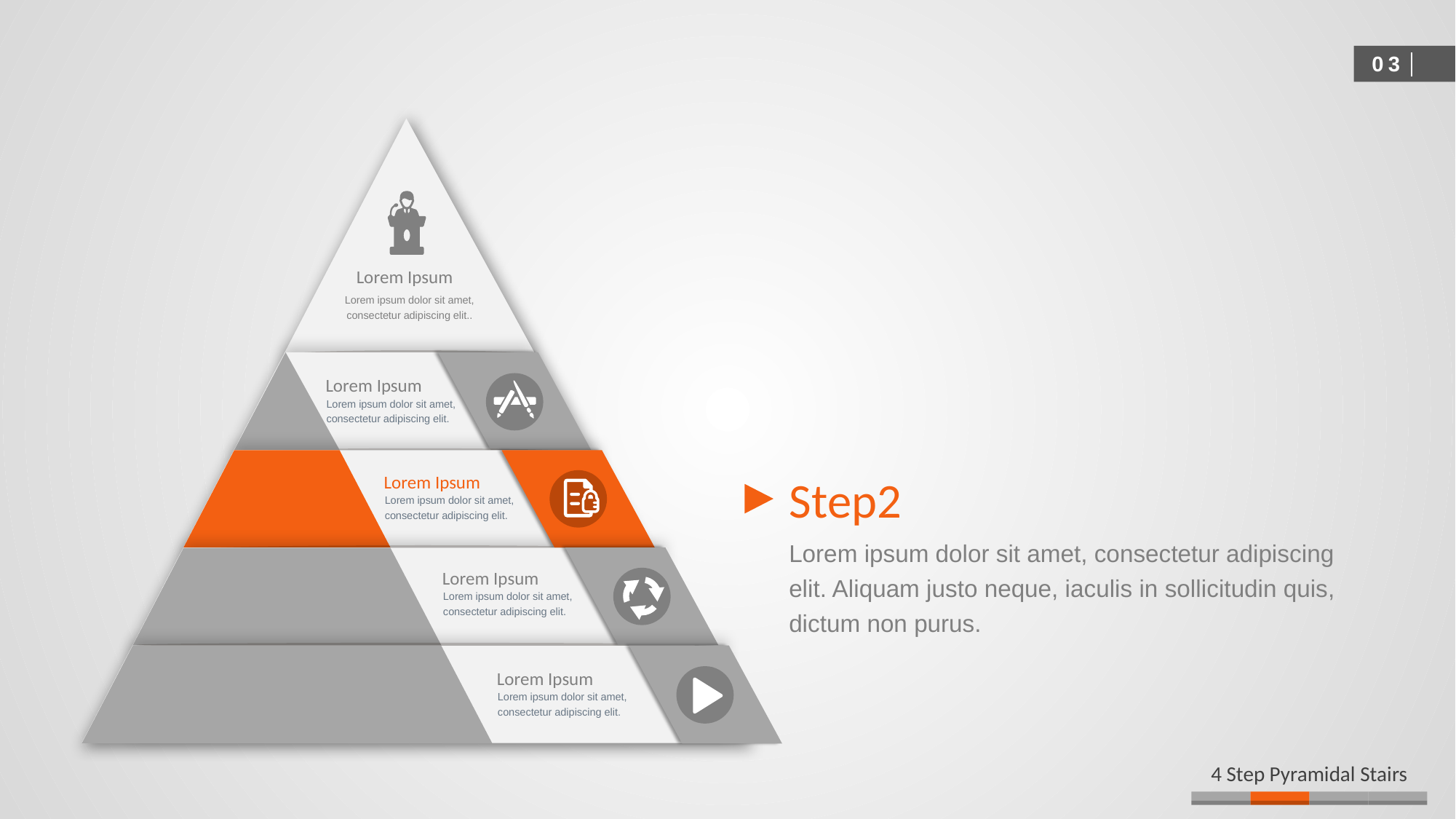

03

Lorem Ipsum

Lorem ipsum dolor sit amet, consectetur adipiscing elit..

Lorem Ipsum
Lorem ipsum dolor sit amet, consectetur adipiscing elit.
Step2
Lorem Ipsum

Lorem ipsum dolor sit amet, consectetur adipiscing elit.
Lorem ipsum dolor sit amet, consectetur adipiscing elit. Aliquam justo neque, iaculis in sollicitudin quis, dictum non purus.
Lorem Ipsum
Lorem ipsum dolor sit amet, consectetur adipiscing elit.
Lorem Ipsum
Lorem ipsum dolor sit amet, consectetur adipiscing elit.
4 Step Pyramidal Stairs